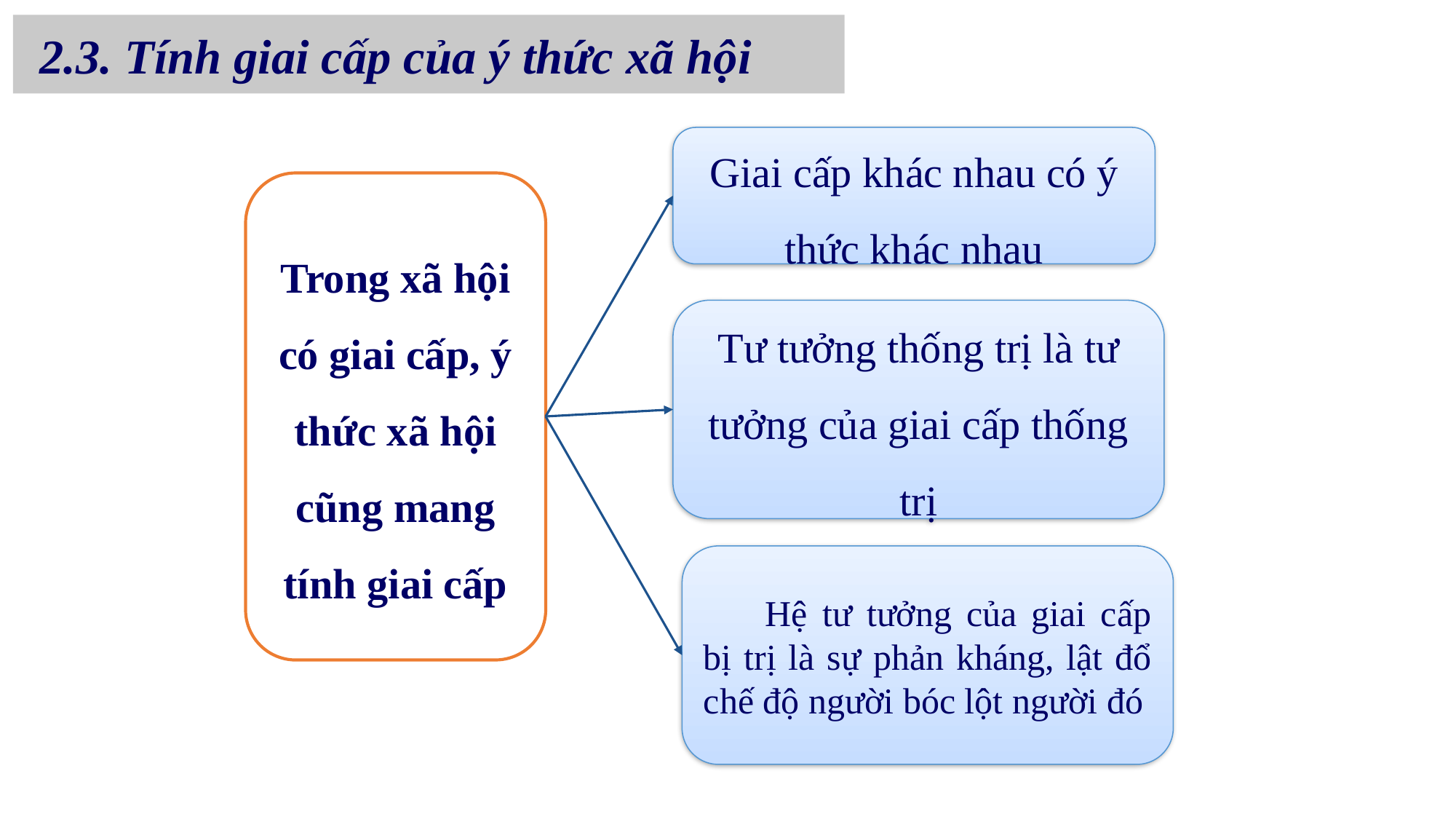

2.3. Tính giai cấp của ý thức xã hội

Giai cấp khác nhau có ý thức khác nhau
Trong xã hội có giai cấp, ý thức xã hội cũng mang tính giai cấp
Tư tưởng thống trị là tư tưởng của giai cấp thống trị
Hệ tư tưởng của giai cấp bị trị là sự phản kháng, lật đổ chế độ người bóc lột người đó